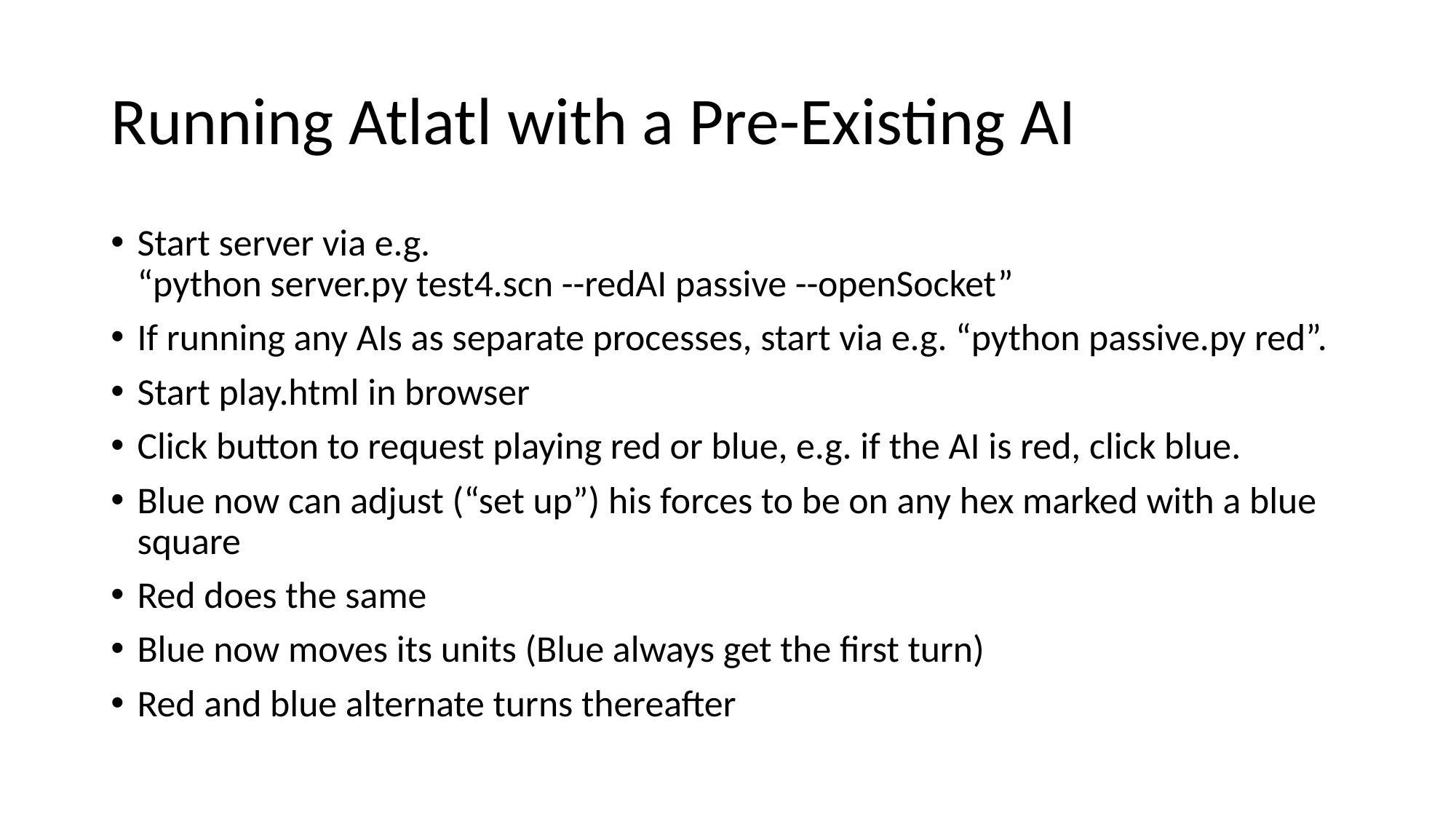

# Running Atlatl with a Pre-Existing AI
Start server via e.g.
“python server.py test4.scn --redAI passive --openSocket”
If running any AIs as separate processes, start via e.g. “python passive.py red”.
Start play.html in browser
Click button to request playing red or blue, e.g. if the AI is red, click blue.
Blue now can adjust (“set up”) his forces to be on any hex marked with a blue square
Red does the same
Blue now moves its units (Blue always get the first turn)
Red and blue alternate turns thereafter